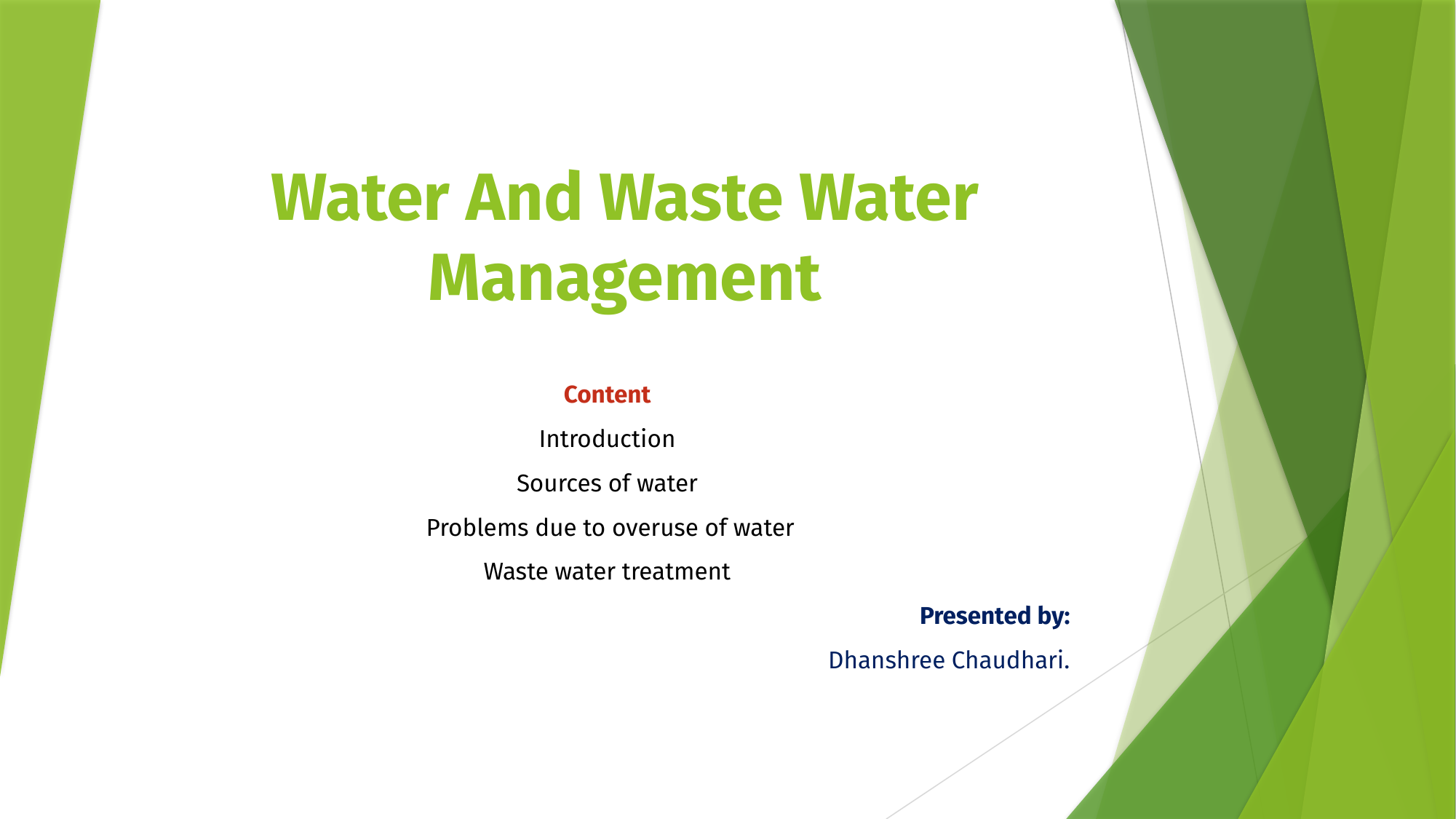

# Water And Waste Water Management
Content
Introduction
Sources of water
  Problems due to overuse of water
Waste water treatment
Presented by:
Dhanshree Chaudhari.